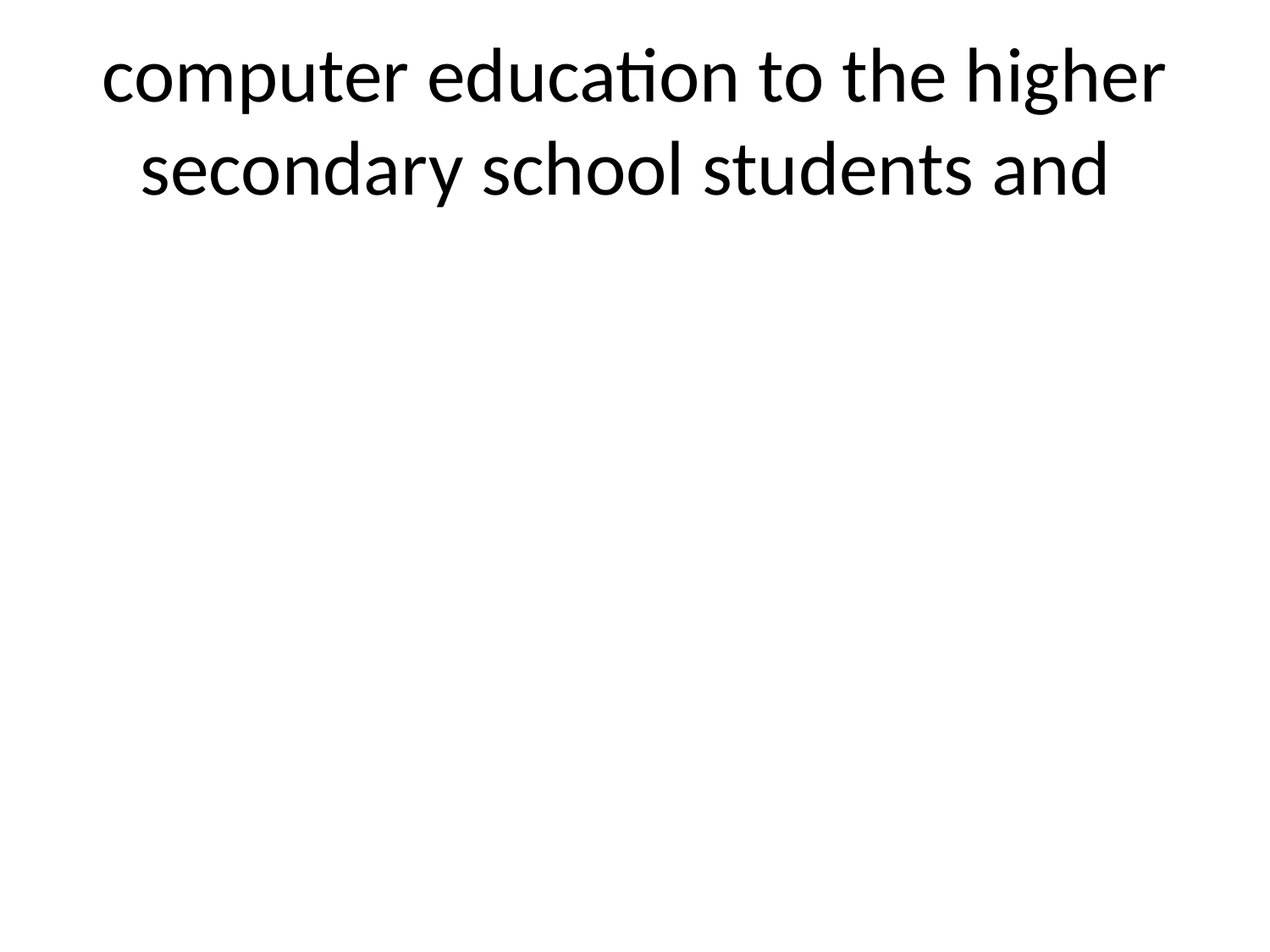

# computer education to the higher secondary school students and